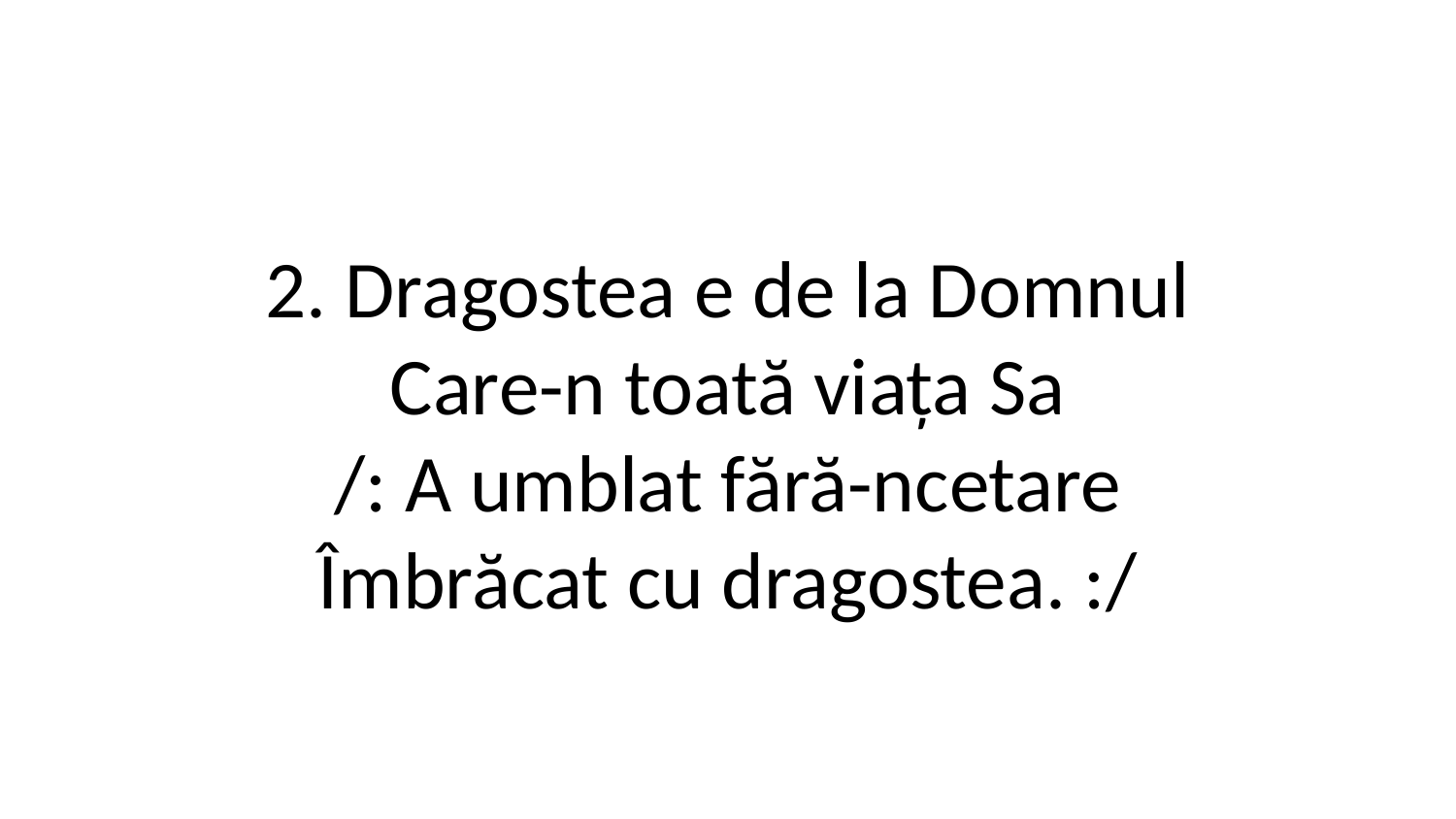

2. Dragostea e de la Domnul
Care-n toată viața Sa
/: A umblat fără-ncetare
Îmbrăcat cu dragostea. :/